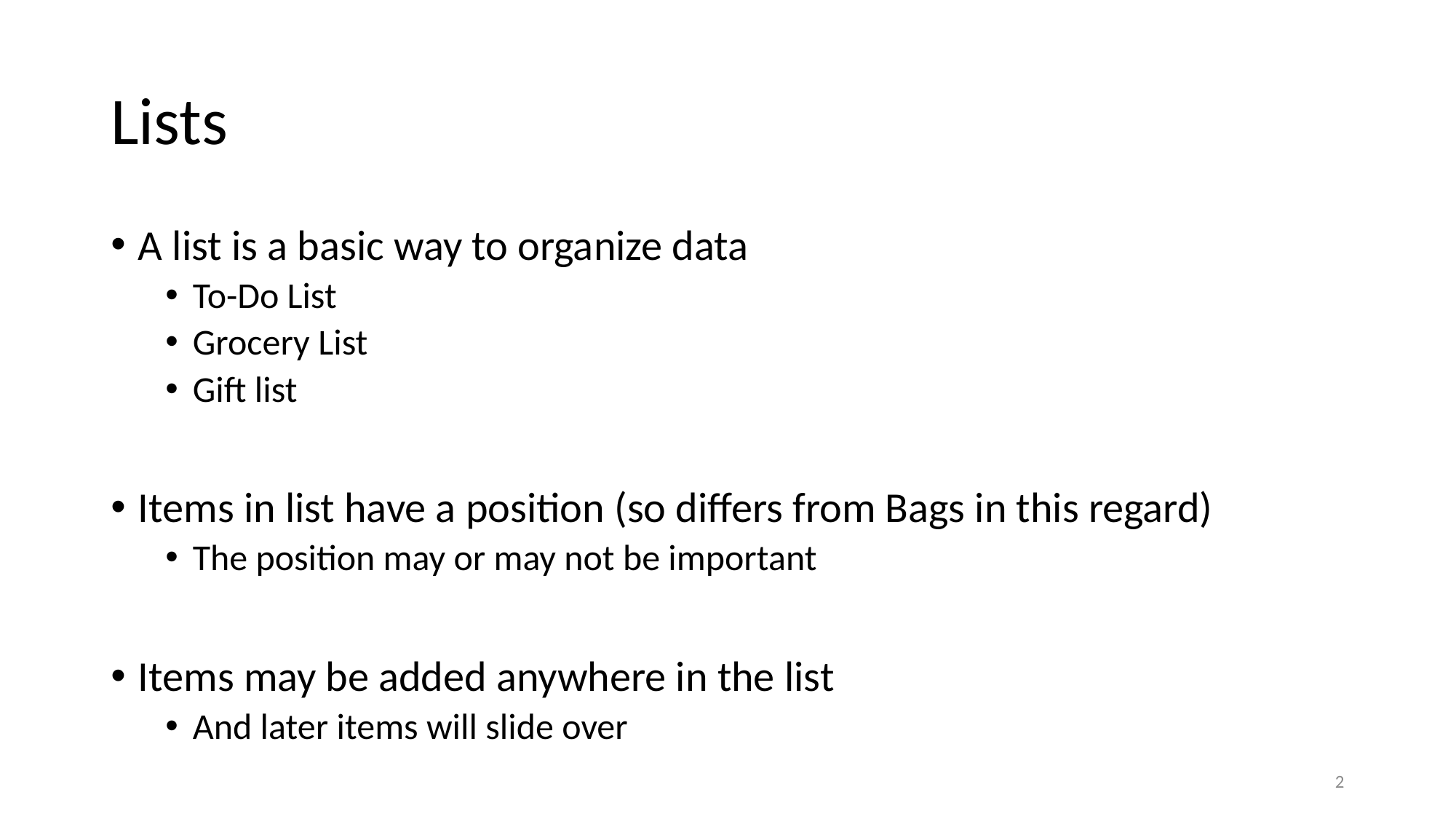

# Lists
A list is a basic way to organize data
To-Do List
Grocery List
Gift list

Items in list have a position (so differs from Bags in this regard)
The position may or may not be important

Items may be added anywhere in the list
And later items will slide over
2